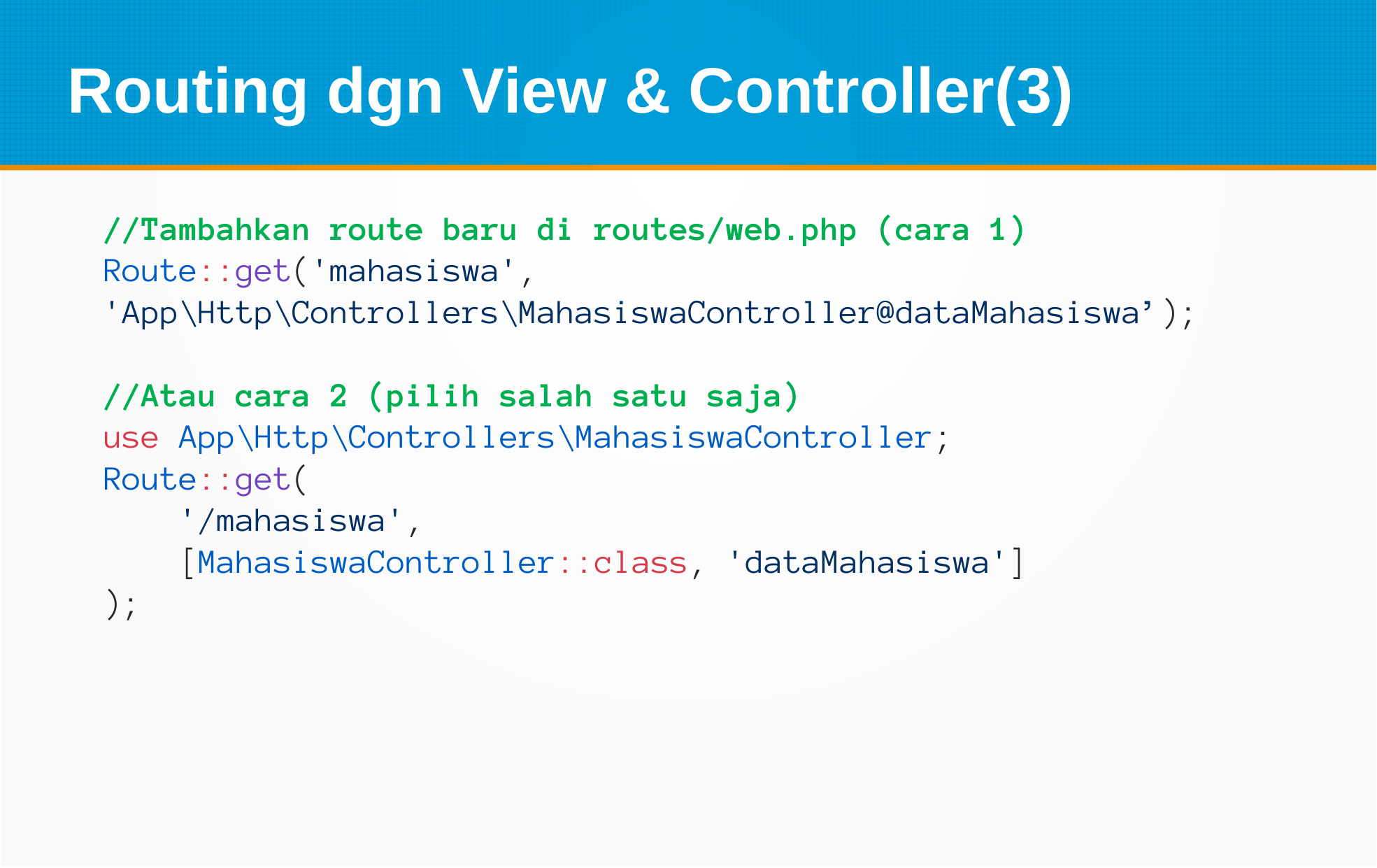

Routing dgn View & Controller(3)
//Tambahkan route baru di routes/web.php (cara 1)
Route::get('mahasiswa',
'App\Http\Controllers\MahasiswaController@dataMahasiswa’);

//Atau cara 2 (pilih salah satu saja)
use App\Http\Controllers\MahasiswaController;
Route::get(
    '/mahasiswa',
    [MahasiswaController::class, 'dataMahasiswa']
);